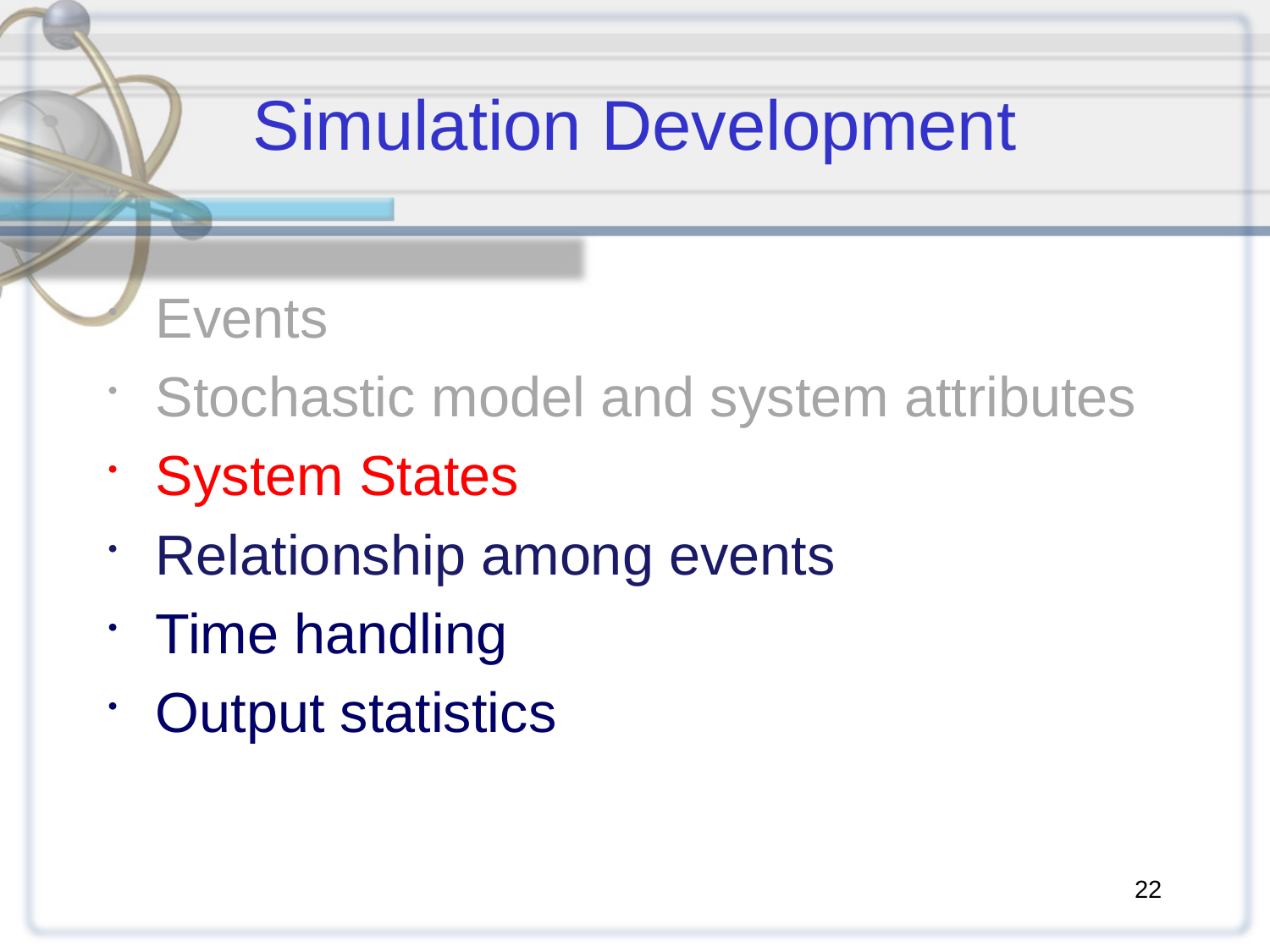

# Simulation Development
Events
Stochastic model and system attributes
System States
Relationship among events
Time handling
Output statistics

22